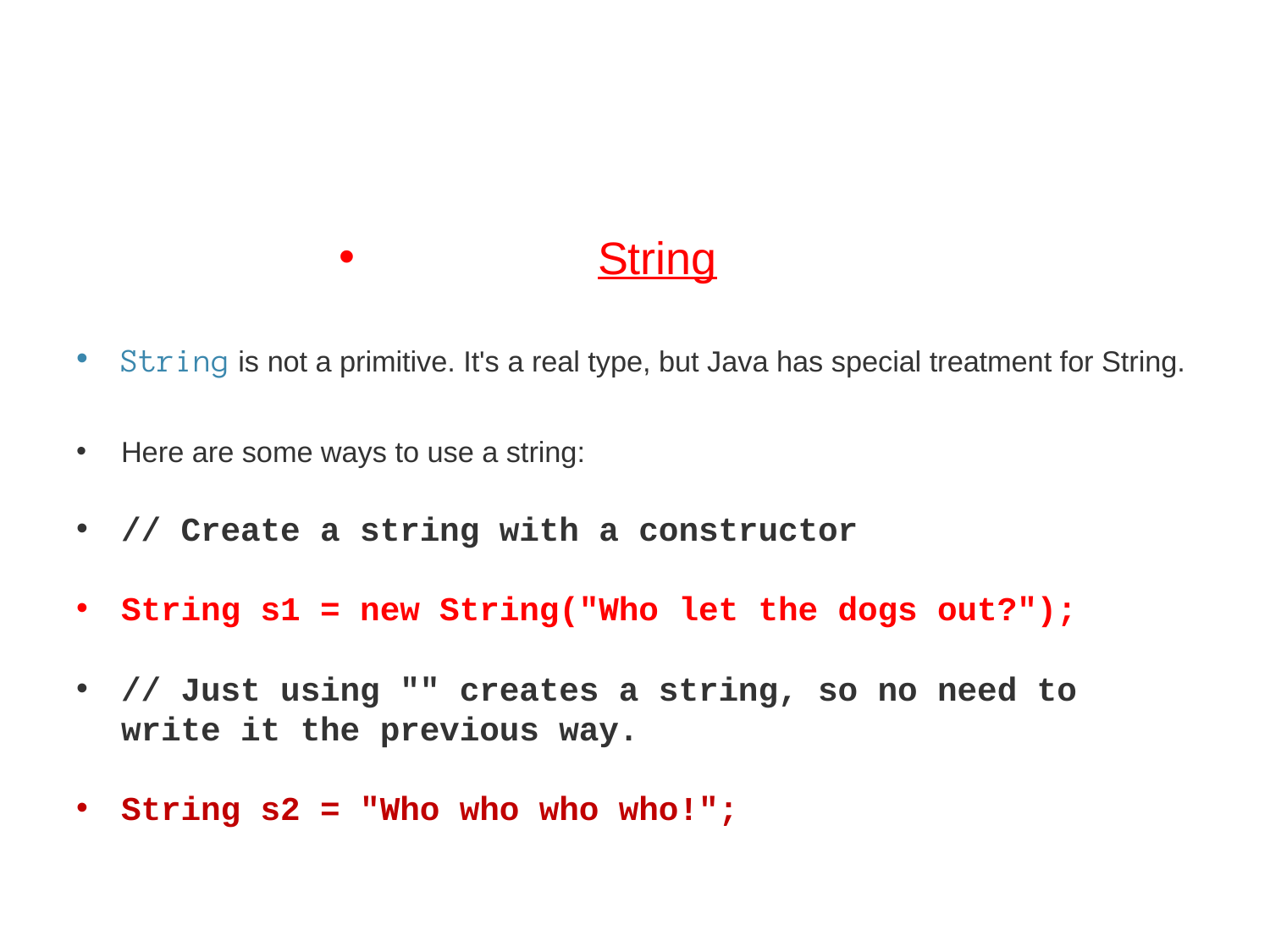

#
String

String is not a primitive. It's a real type, but Java has special treatment for String.

Here are some ways to use a string:

// Create a string with a constructor

String s1 = new String("Who let the dogs out?");

// Just using "" creates a string, so no need to write it the previous way.

String s2 = "Who who who who!";